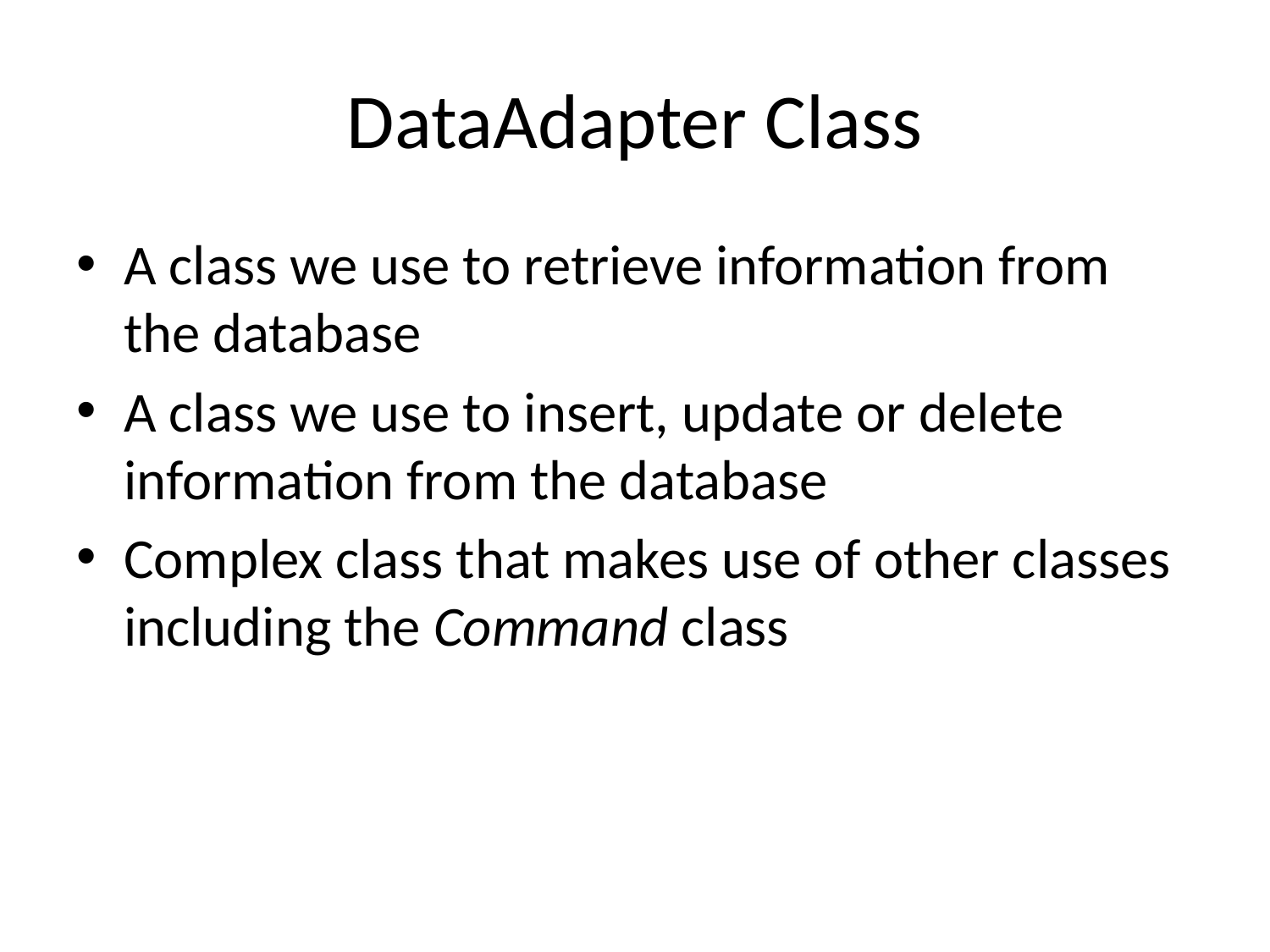

# DataAdapter Class
A class we use to retrieve information from the database
A class we use to insert, update or delete information from the database
Complex class that makes use of other classes including the Command class